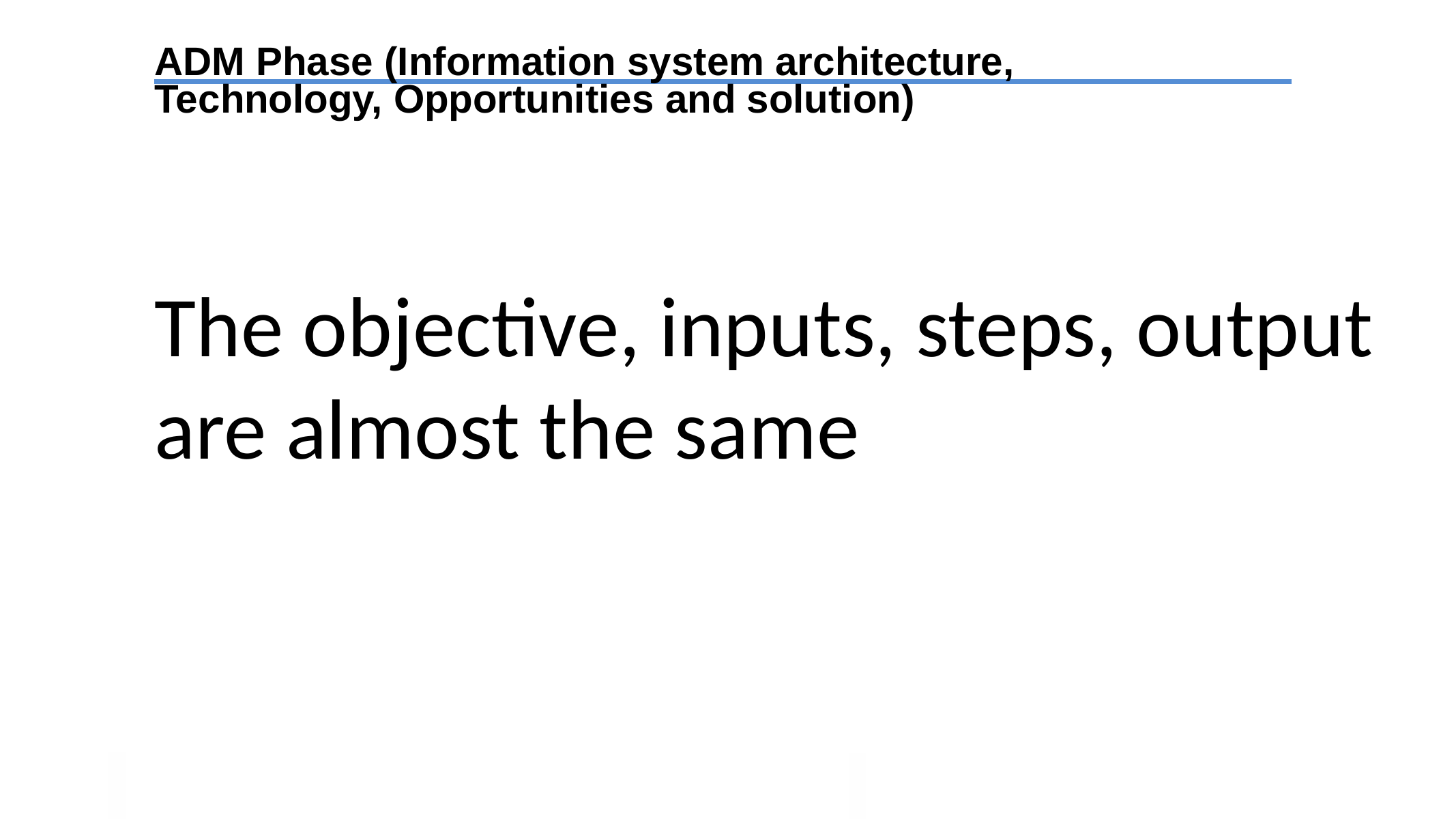

ADM Phase (Information system architecture, Technology, Opportunities and solution)

The objective, inputs, steps, output are almost the same
TEXT
TEXT